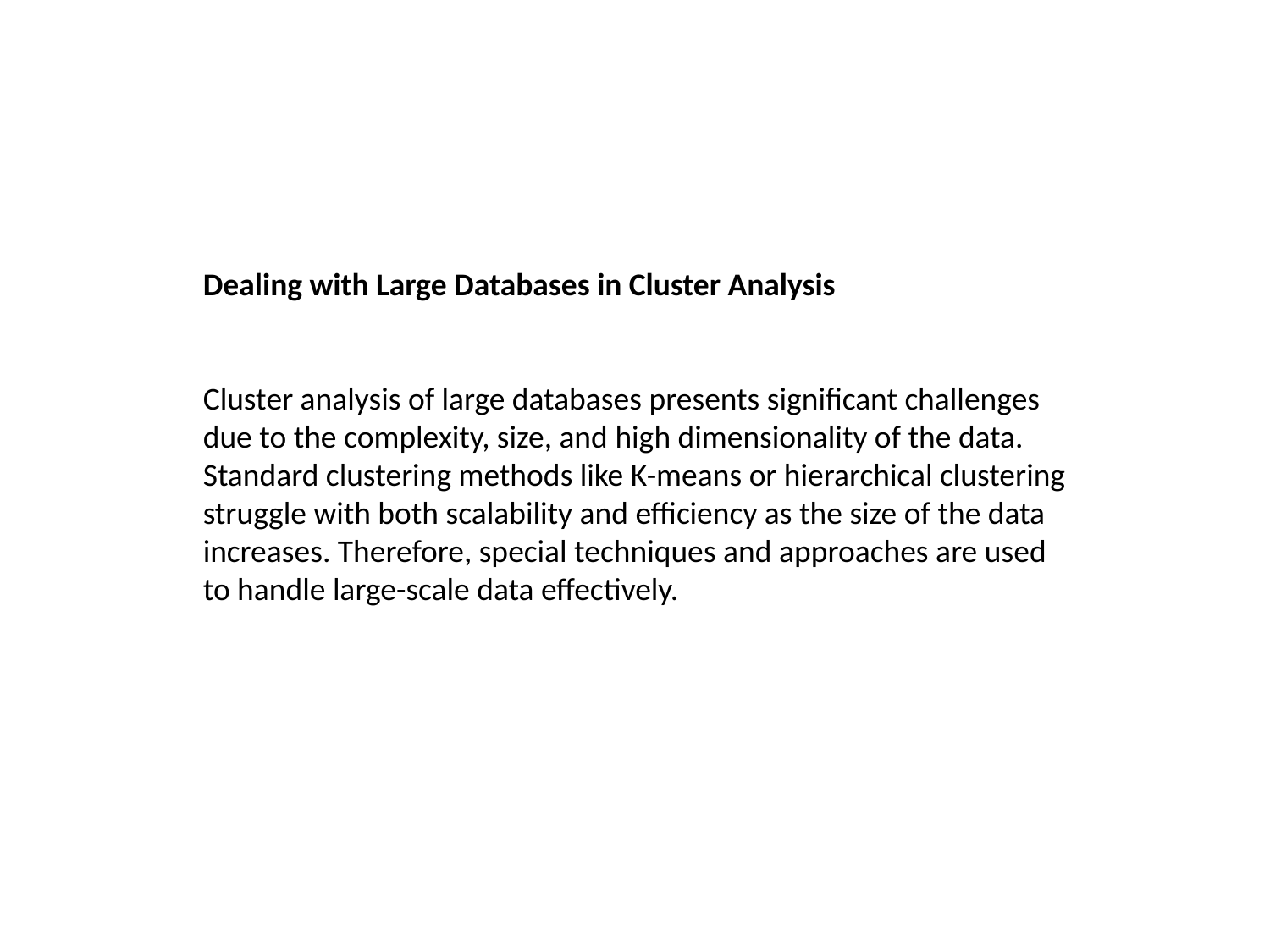

Dealing with Large Databases in Cluster Analysis

Cluster analysis of large databases presents significant challenges due to the complexity, size, and high dimensionality of the data. Standard clustering methods like K-means or hierarchical clustering struggle with both scalability and efficiency as the size of the data increases. Therefore, special techniques and approaches are used to handle large-scale data effectively.